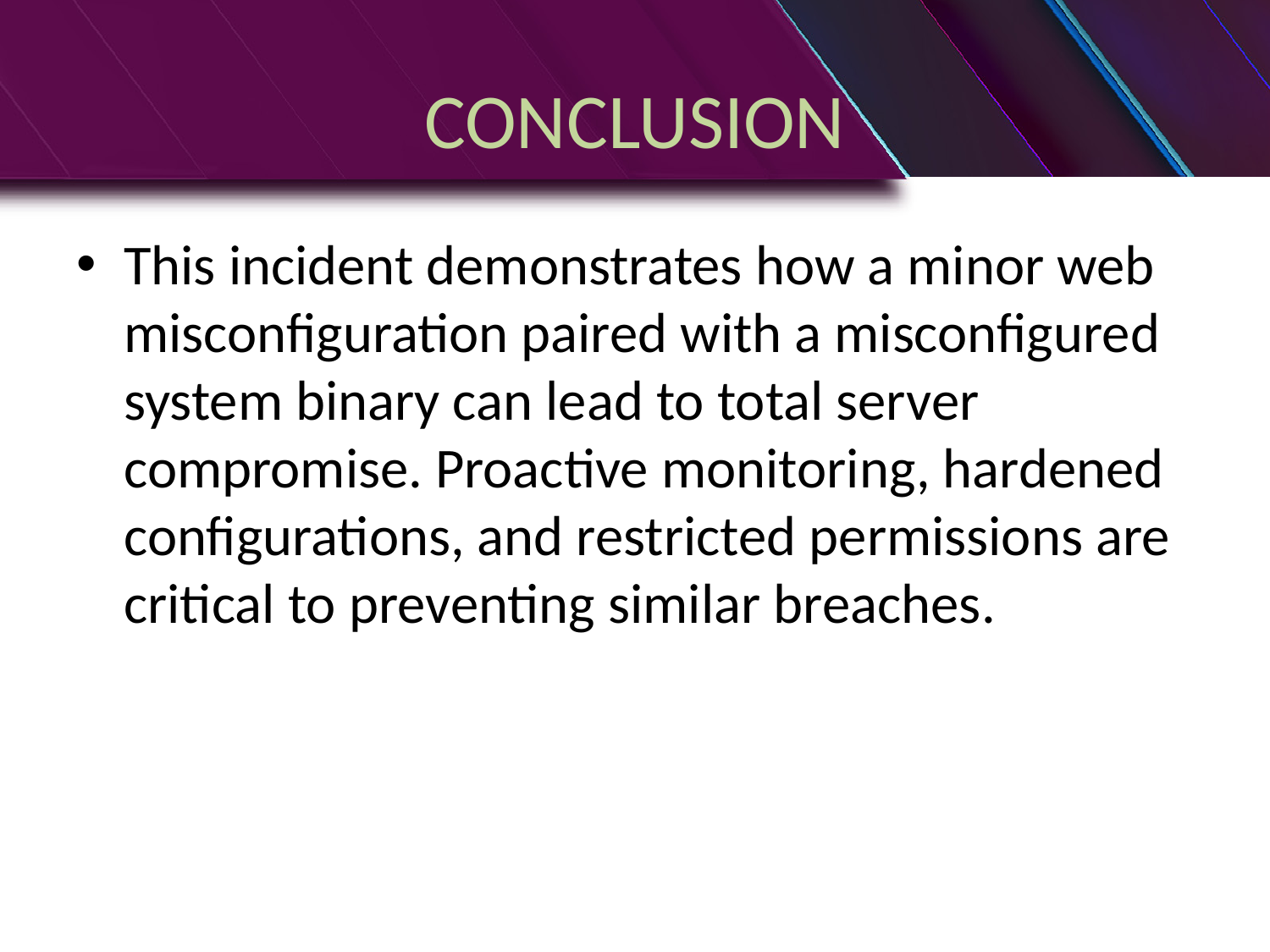

# CONCLUSION
This incident demonstrates how a minor web misconfiguration paired with a misconfigured system binary can lead to total server compromise. Proactive monitoring, hardened configurations, and restricted permissions are critical to preventing similar breaches.